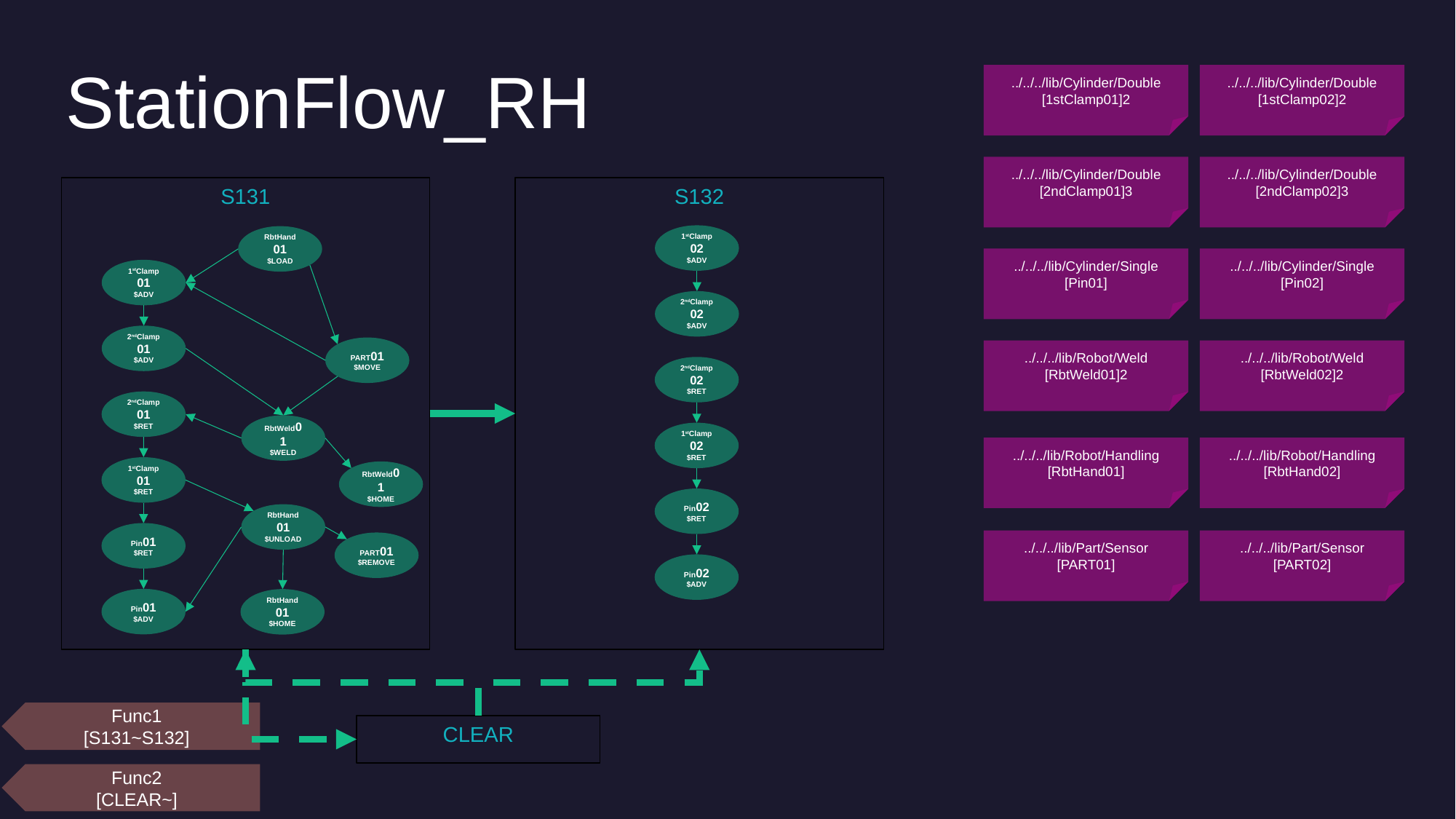

../../../lib/Cylinder/Double
[1stClamp01]2
../../../lib/Cylinder/Double
[1stClamp02]2
# StationFlow_RH
../../../lib/Cylinder/Double
[2ndClamp01]3
../../../lib/Cylinder/Double
[2ndClamp02]3
S131
RbtHand01
$LOAD
1stClamp01
$ADV
2ndClamp01
$ADV
PART01
$MOVE
2ndClamp01
$RET
RbtWeld01
$WELD
1stClamp01
$RET
RbtWeld01
$HOME
RbtHand01
$UNLOAD
Pin01
$RET
PART01
$REMOVE
Pin01
$ADV
RbtHand01
$HOME
S132
1stClamp02
$ADV
2ndClamp02
$ADV
2ndClamp02
$RET
1stClamp02
$RET
Pin02
$RET
Pin02
$ADV
../../../lib/Cylinder/Single
[Pin01]
../../../lib/Cylinder/Single
[Pin02]
../../../lib/Robot/Weld
[RbtWeld01]2
../../../lib/Robot/Weld
[RbtWeld02]2
../../../lib/Robot/Handling
[RbtHand01]
../../../lib/Robot/Handling
[RbtHand02]
../../../lib/Part/Sensor
[PART01]
../../../lib/Part/Sensor
[PART02]
Func1
[S131~S132]
CLEAR
Func2
[CLEAR~]